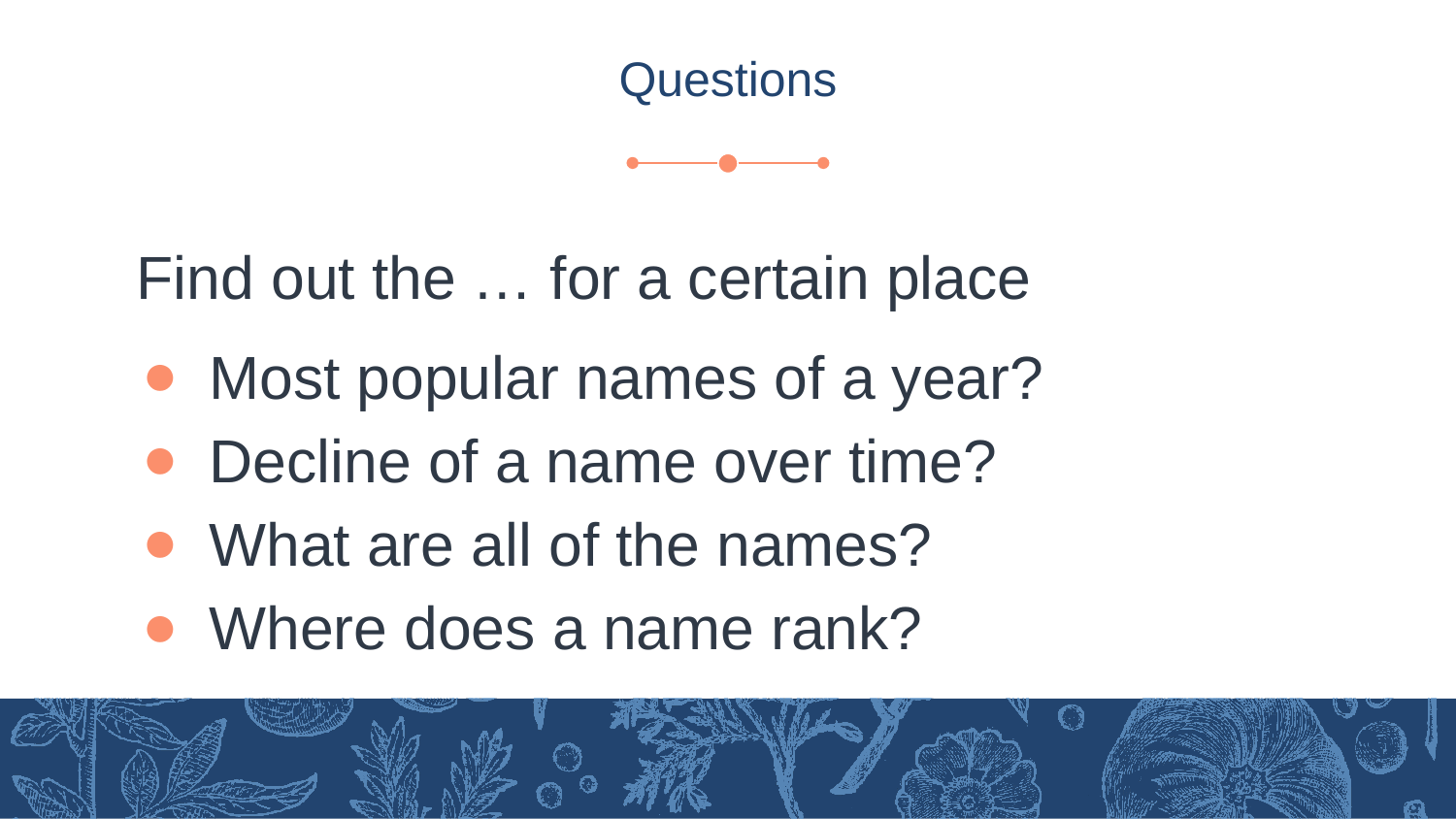

# Questions
Find out the … for a certain place
Most popular names of a year?
Decline of a name over time?
What are all of the names?
Where does a name rank?